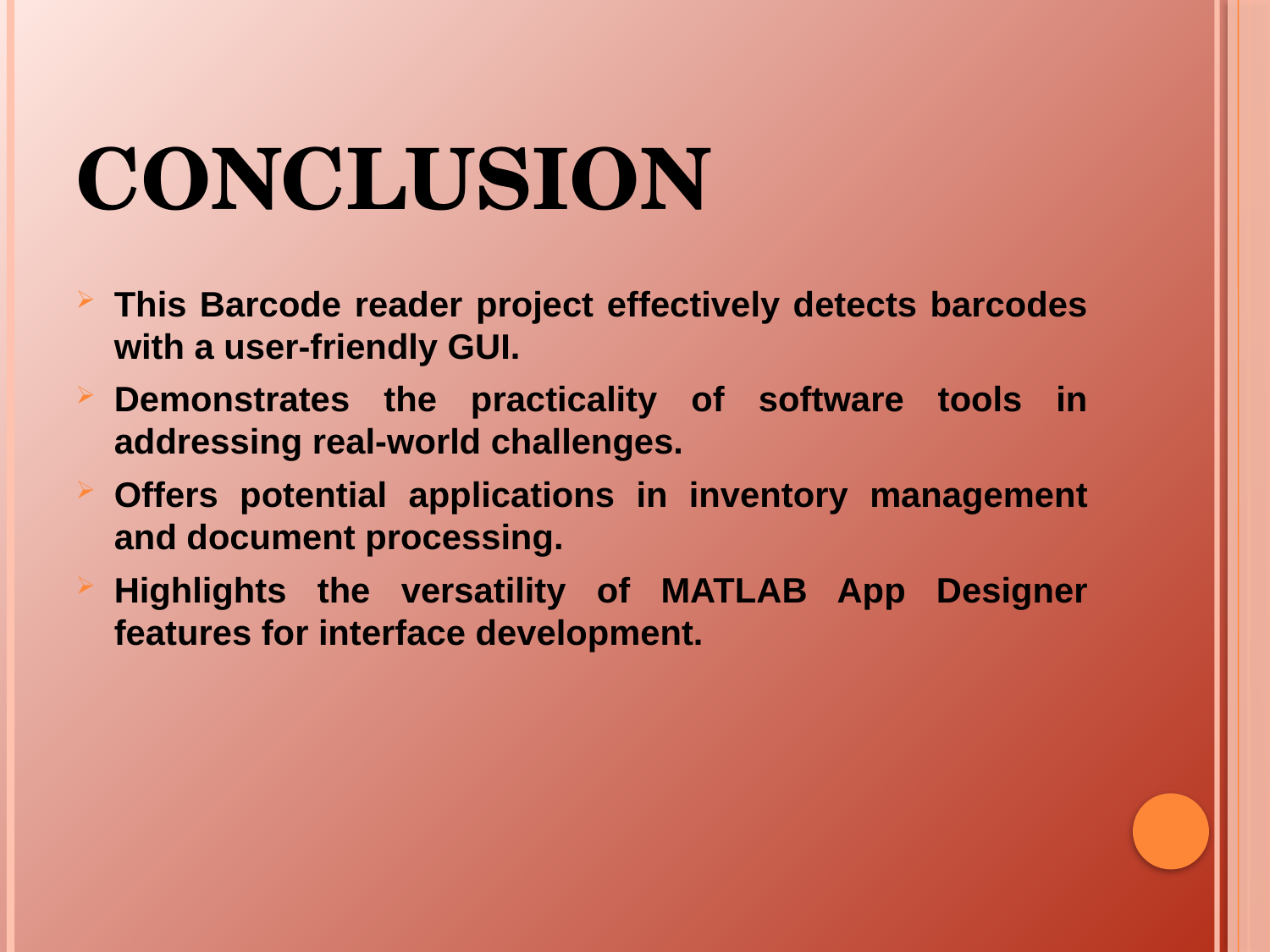

# Conclusion
This Barcode reader project effectively detects barcodes with a user-friendly GUI.
Demonstrates the practicality of software tools in addressing real-world challenges.
Offers potential applications in inventory management and document processing.
Highlights the versatility of MATLAB App Designer features for interface development.